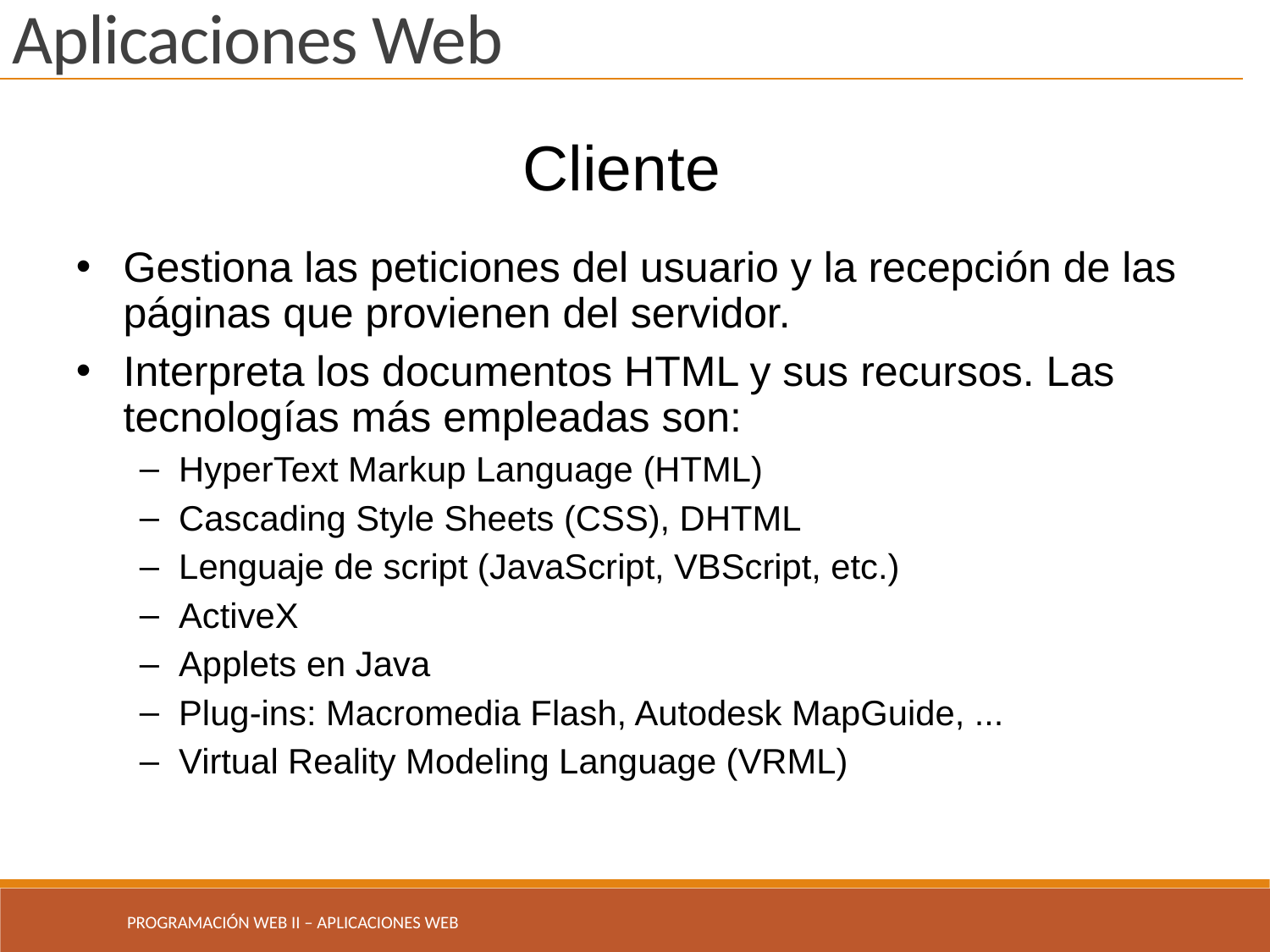

Aplicaciones Web
Cliente
Gestiona las peticiones del usuario y la recepción de las páginas que provienen del servidor.
Interpreta los documentos HTML y sus recursos. Las tecnologías más empleadas son:
HyperText Markup Language (HTML)
Cascading Style Sheets (CSS), DHTML
Lenguaje de script (JavaScript, VBScript, etc.)
ActiveX
Applets en Java
Plug-ins: Macromedia Flash, Autodesk MapGuide, ...
Virtual Reality Modeling Language (VRML)

Programación Web II – Aplicaciones WEb